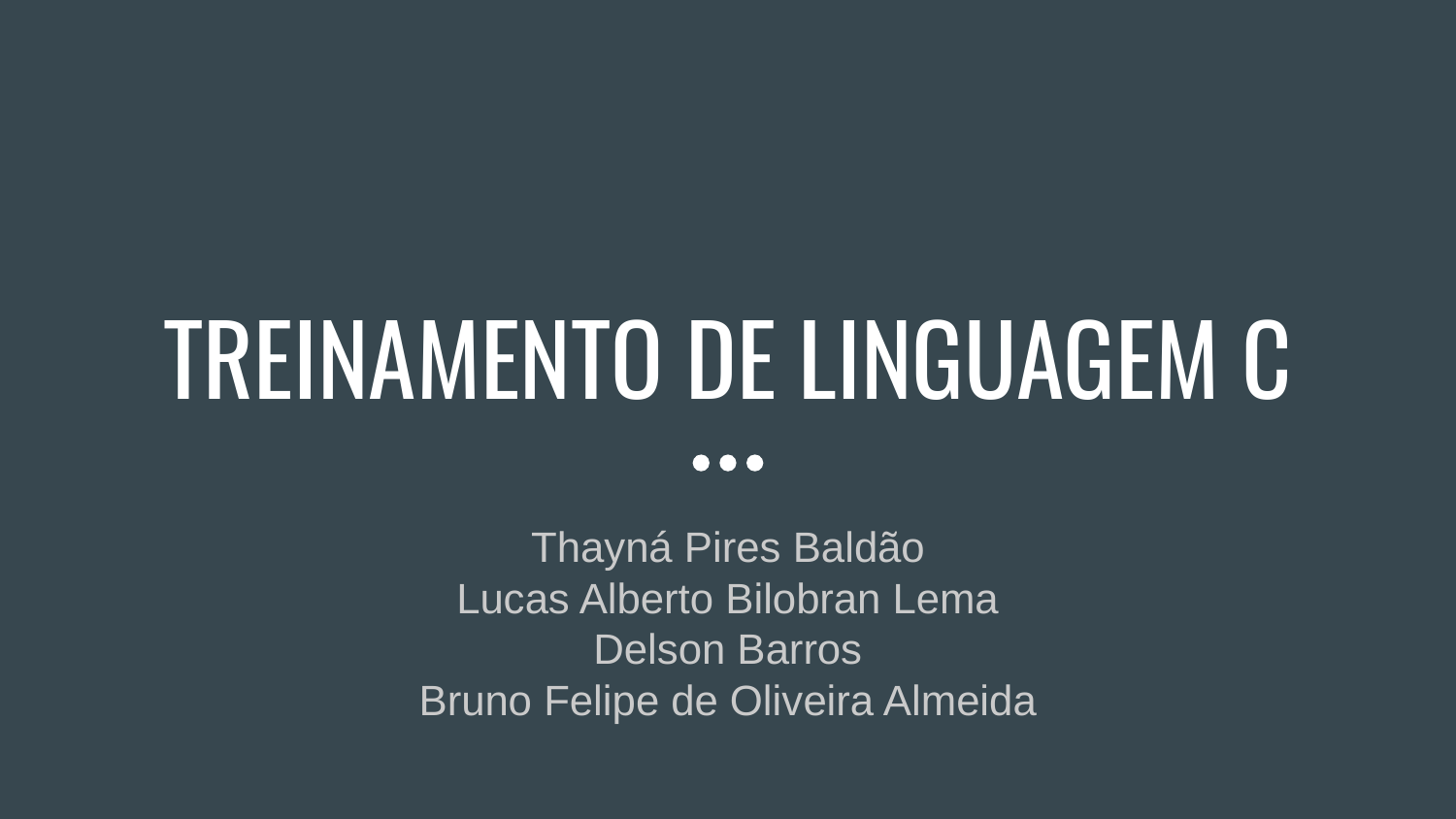

# TREINAMENTO DE LINGUAGEM C
Thayná Pires Baldão
Lucas Alberto Bilobran Lema
Delson Barros
Bruno Felipe de Oliveira Almeida